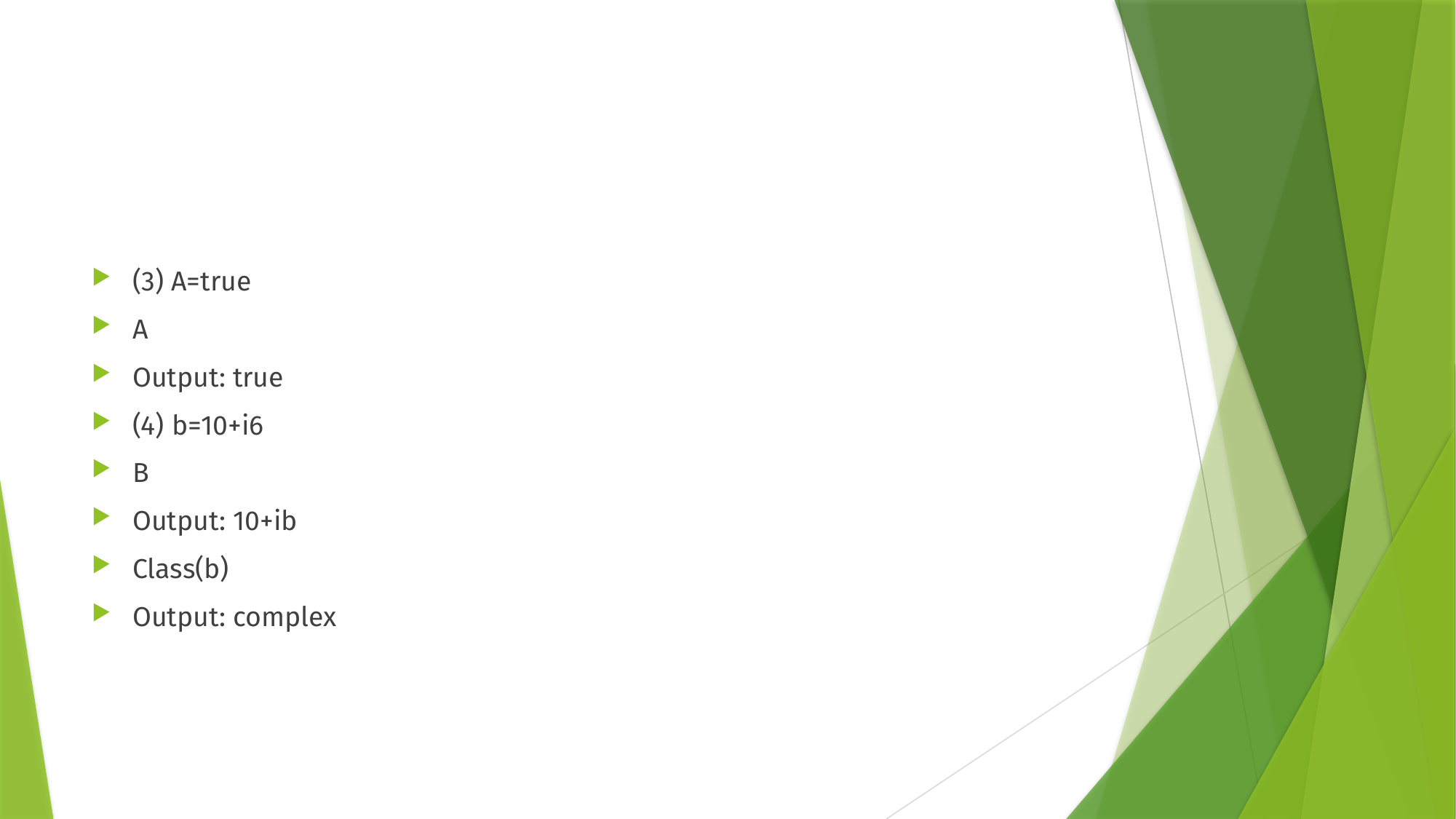

#
(3) A=true
A
Output: true
(4) b=10+i6
B
Output: 10+ib
Class(b)
Output: complex